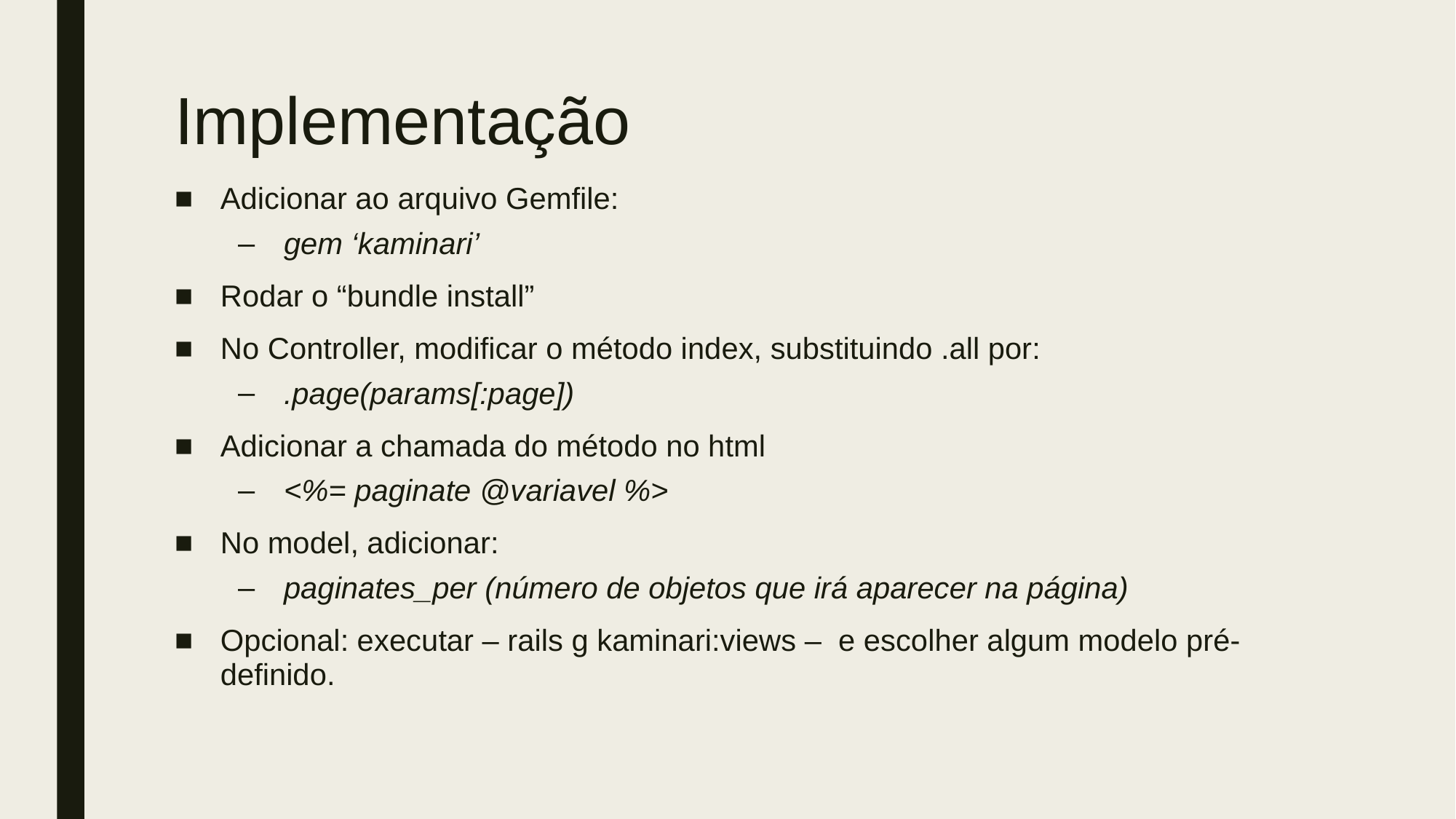

# Implementação
Adicionar ao arquivo Gemfile:
gem ‘kaminari’
Rodar o “bundle install”
No Controller, modificar o método index, substituindo .all por:
.page(params[:page])
Adicionar a chamada do método no html
<%= paginate @variavel %>
No model, adicionar:
paginates_per (número de objetos que irá aparecer na página)
Opcional: executar – rails g kaminari:views –  e escolher algum modelo pré-definido.